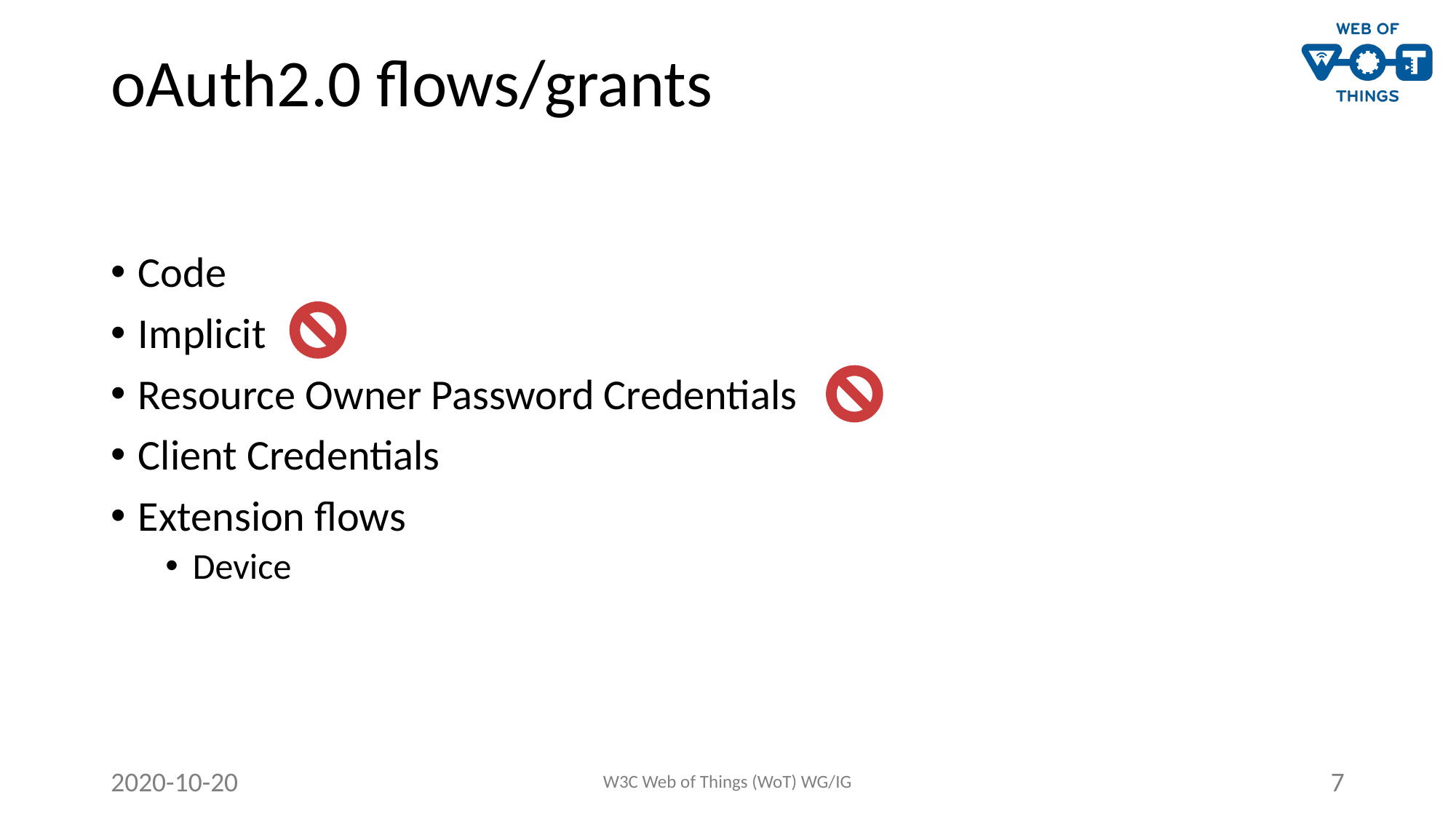

# oAuth2.0 flows/grants
Code
Implicit
Resource Owner Password Credentials
Client Credentials
Extension flows
Device

2020-10-20
W3C Web of Things (WoT) WG/IG
7